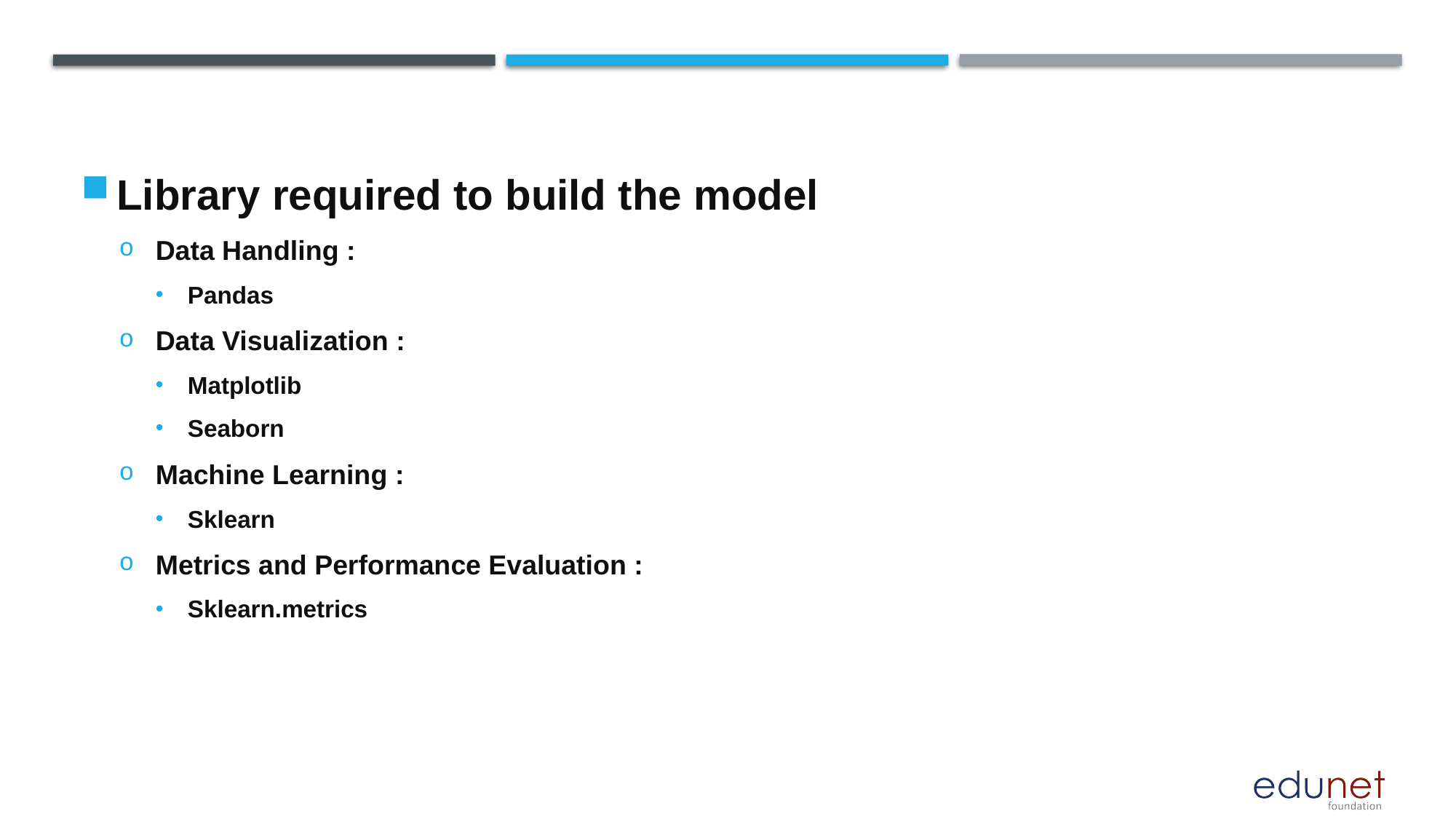

#

Library required to build the model
Data Handling :
Pandas
Data Visualization :
Matplotlib
Seaborn
Machine Learning :
Sklearn
Metrics and Performance Evaluation :
Sklearn.metrics